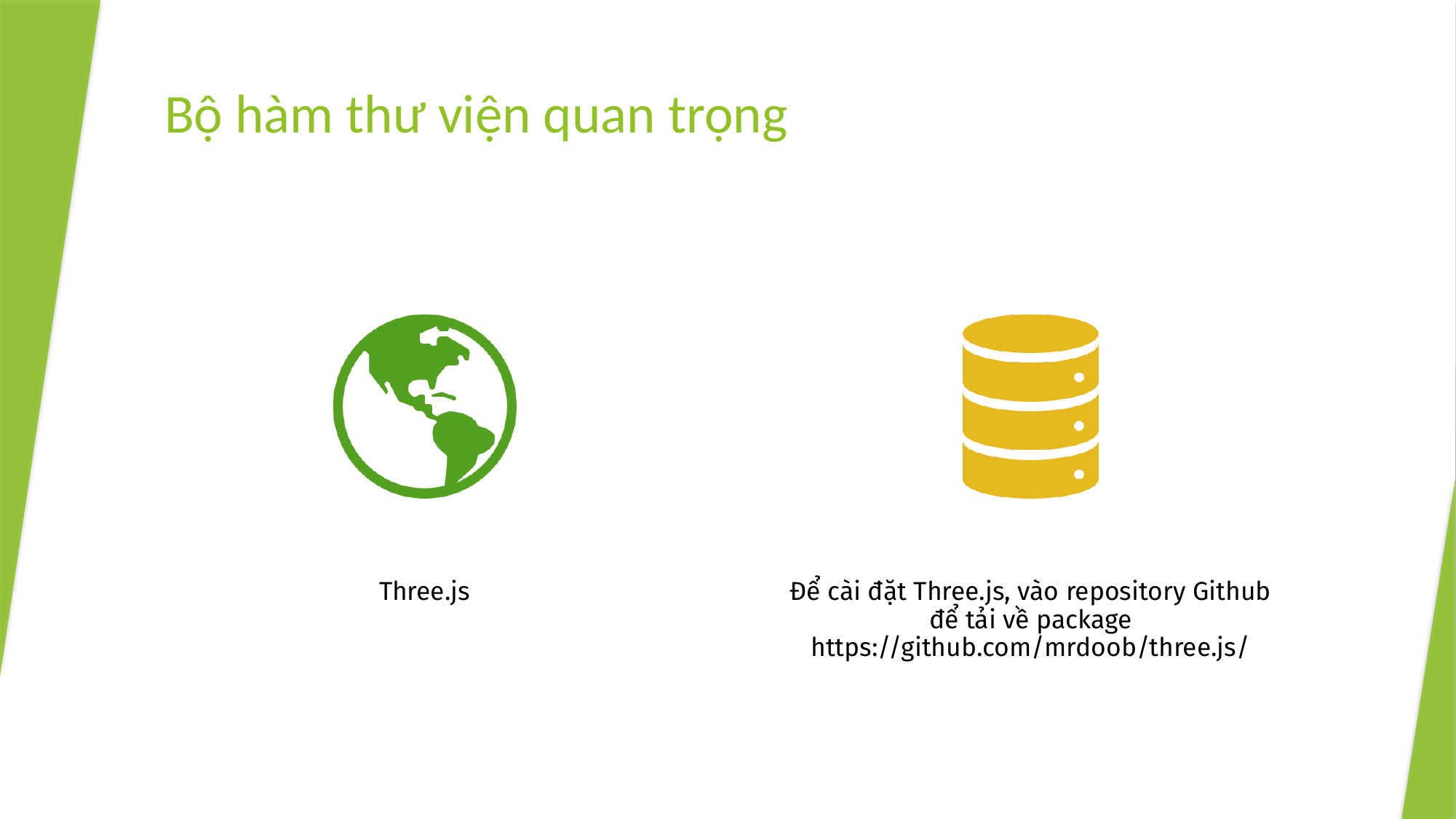

# Bộ hàm thư viện quan trọng
Three.js
Để cài đặt Three.js, vào repository Github để tải về package https://github.com/mrdoob/three.js/